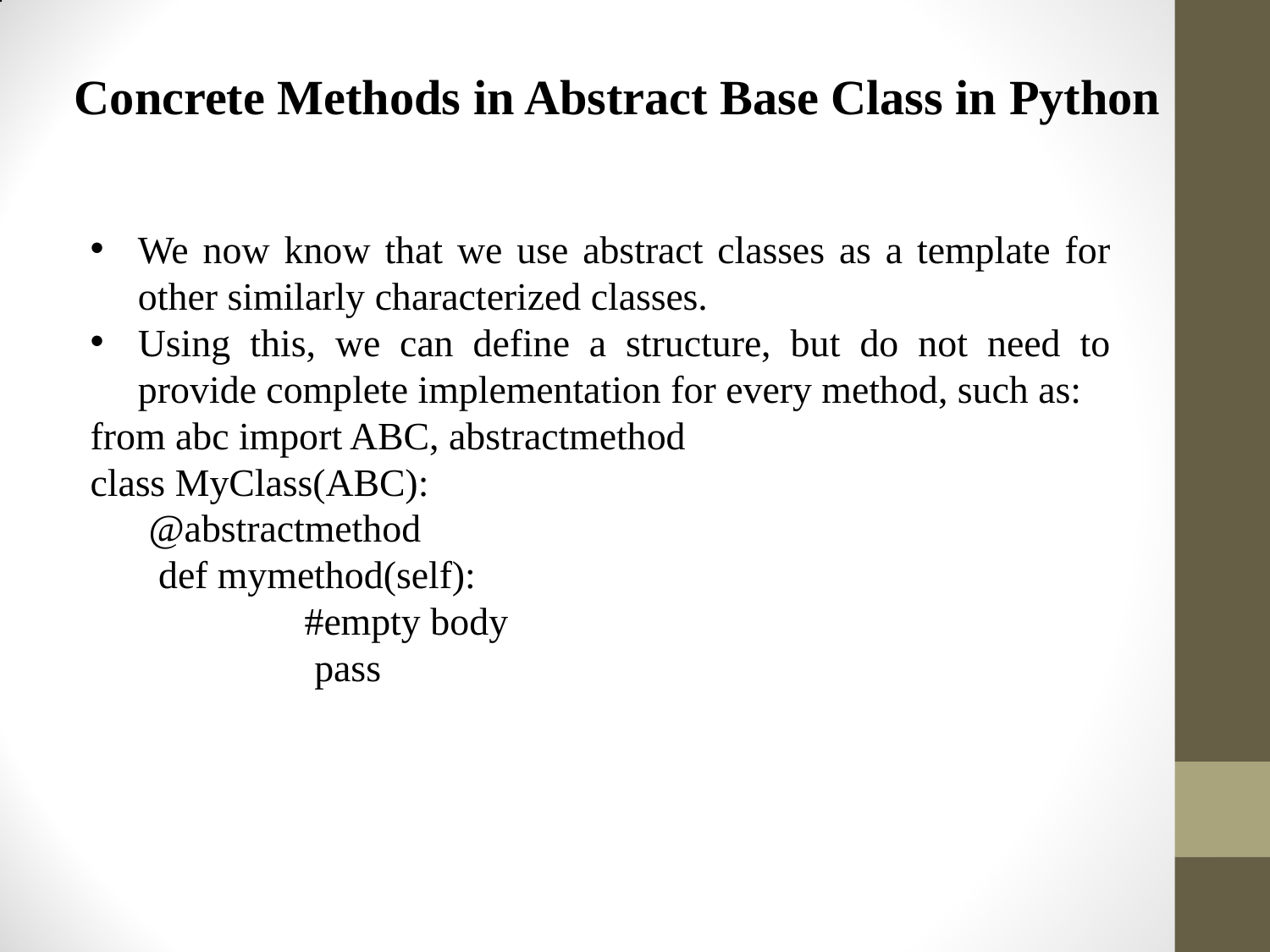

# Concrete Methods in Abstract Base Class in Python
We now know that we use abstract classes as a template for other similarly characterized classes.
Using this, we can define a structure, but do not need to provide complete implementation for every method, such as:
from abc import ABC, abstractmethod
class MyClass(ABC):
      @abstractmethod
       def mymethod(self):
                      #empty body
                       pass